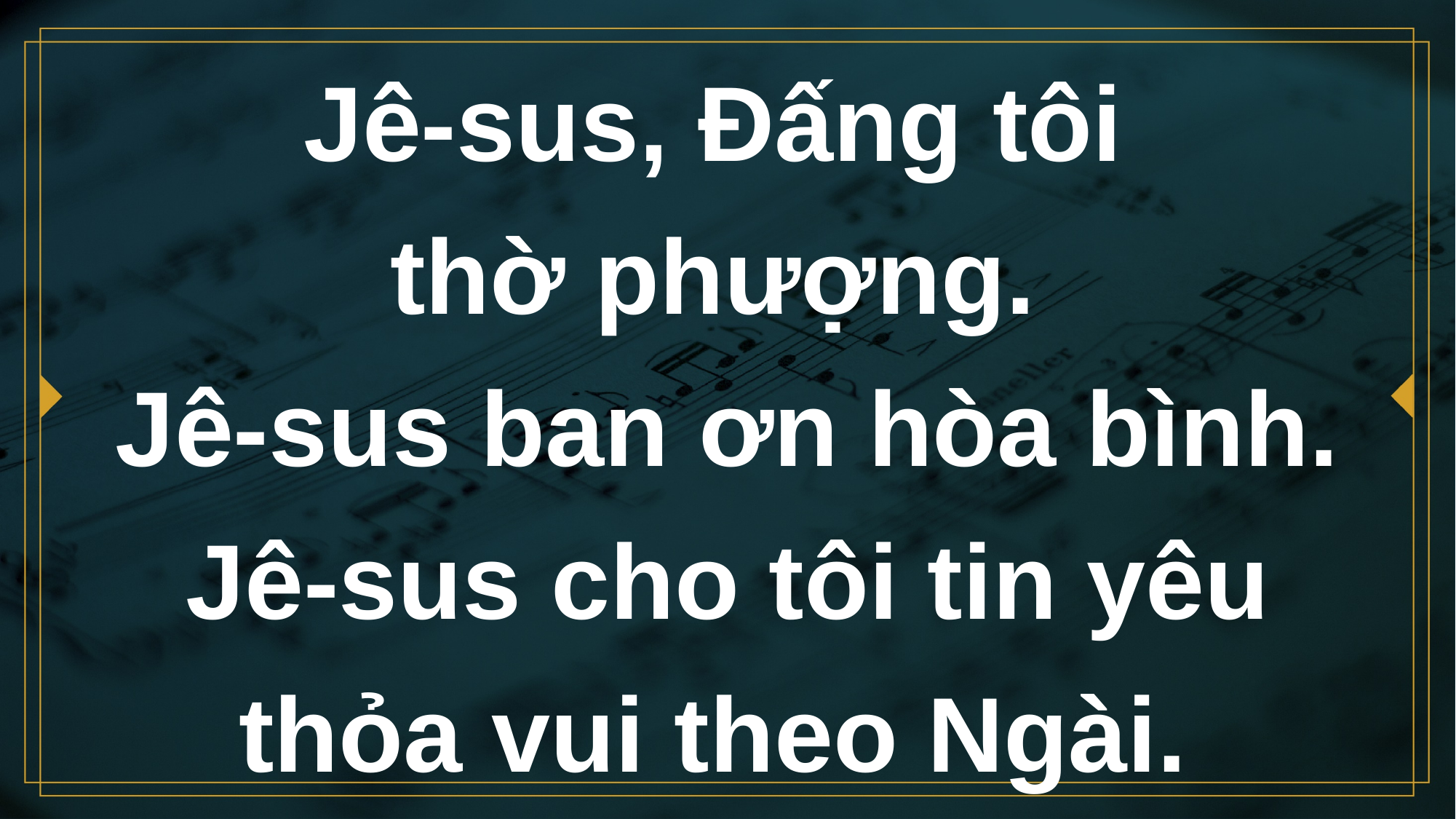

# Jê-sus, Đấng tôi thờ phượng. Jê-sus ban ơn hòa bình. Jê-sus cho tôi tin yêu thỏa vui theo Ngài.